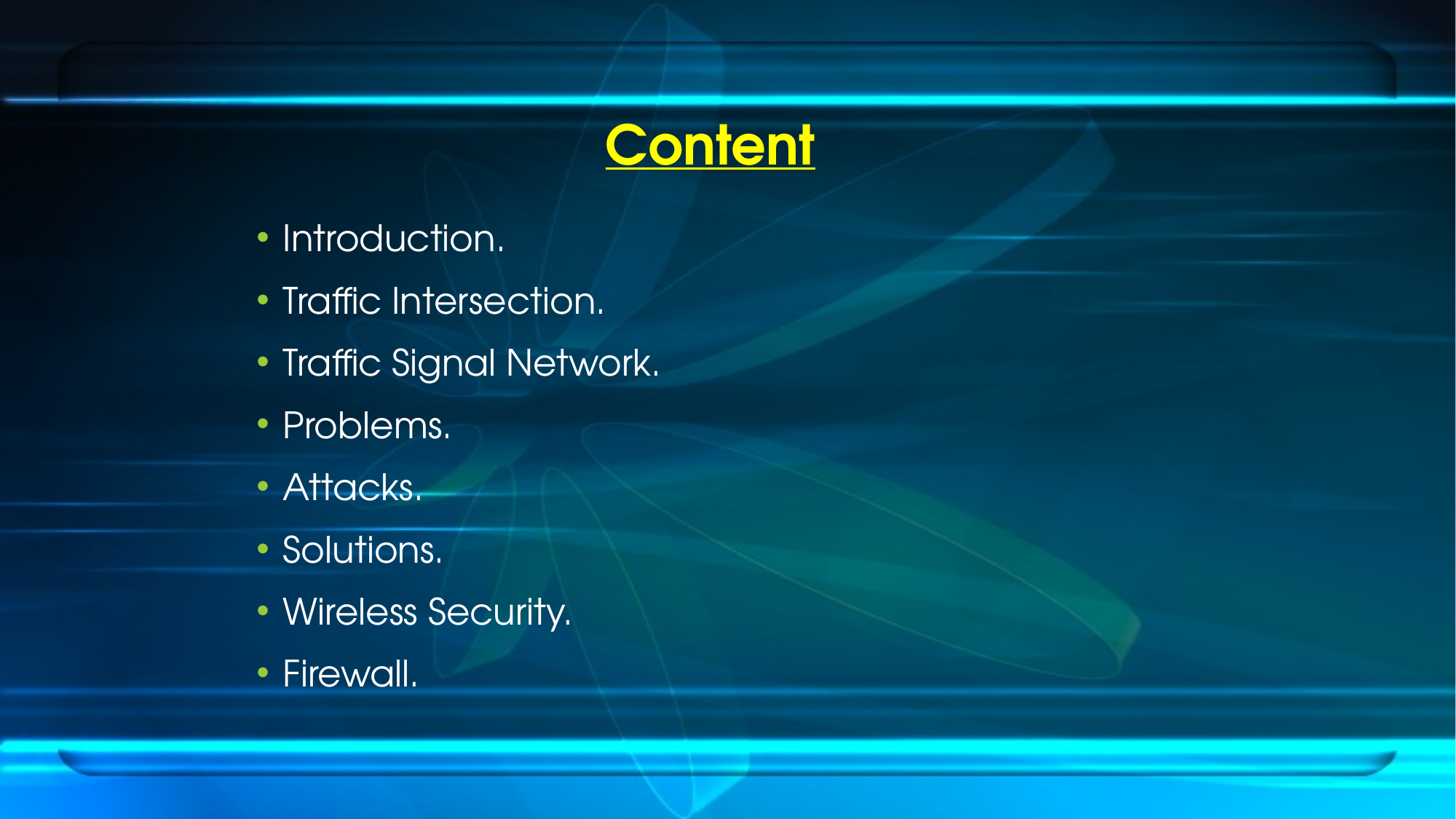

# Content
Introduction.
Traffic Intersection.
Traffic Signal Network.
Problems.
Attacks.
Solutions.
Wireless Security.
Firewall.